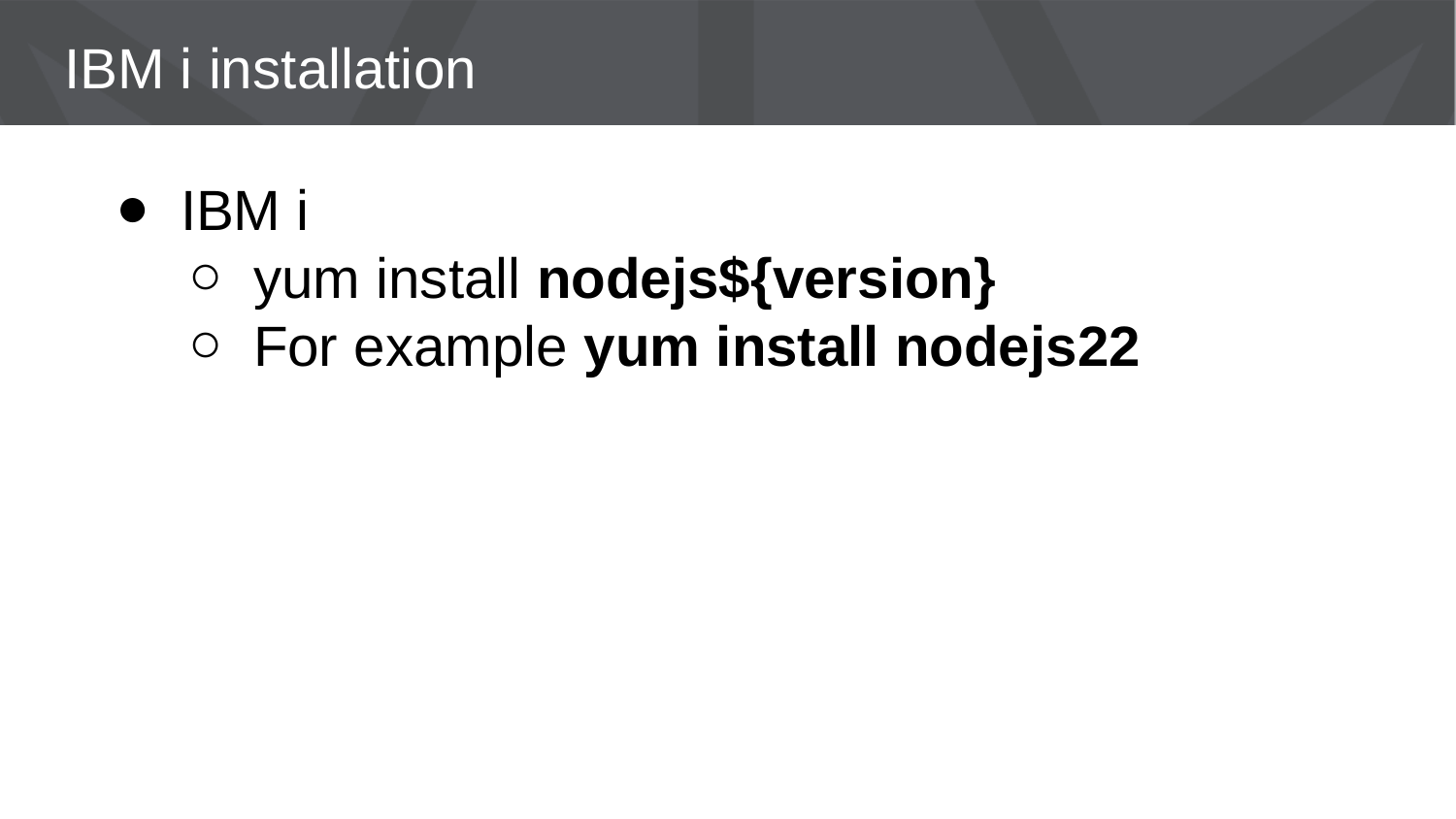

# IBM i installation
IBM i
yum install nodejs${version}
For example yum install nodejs22